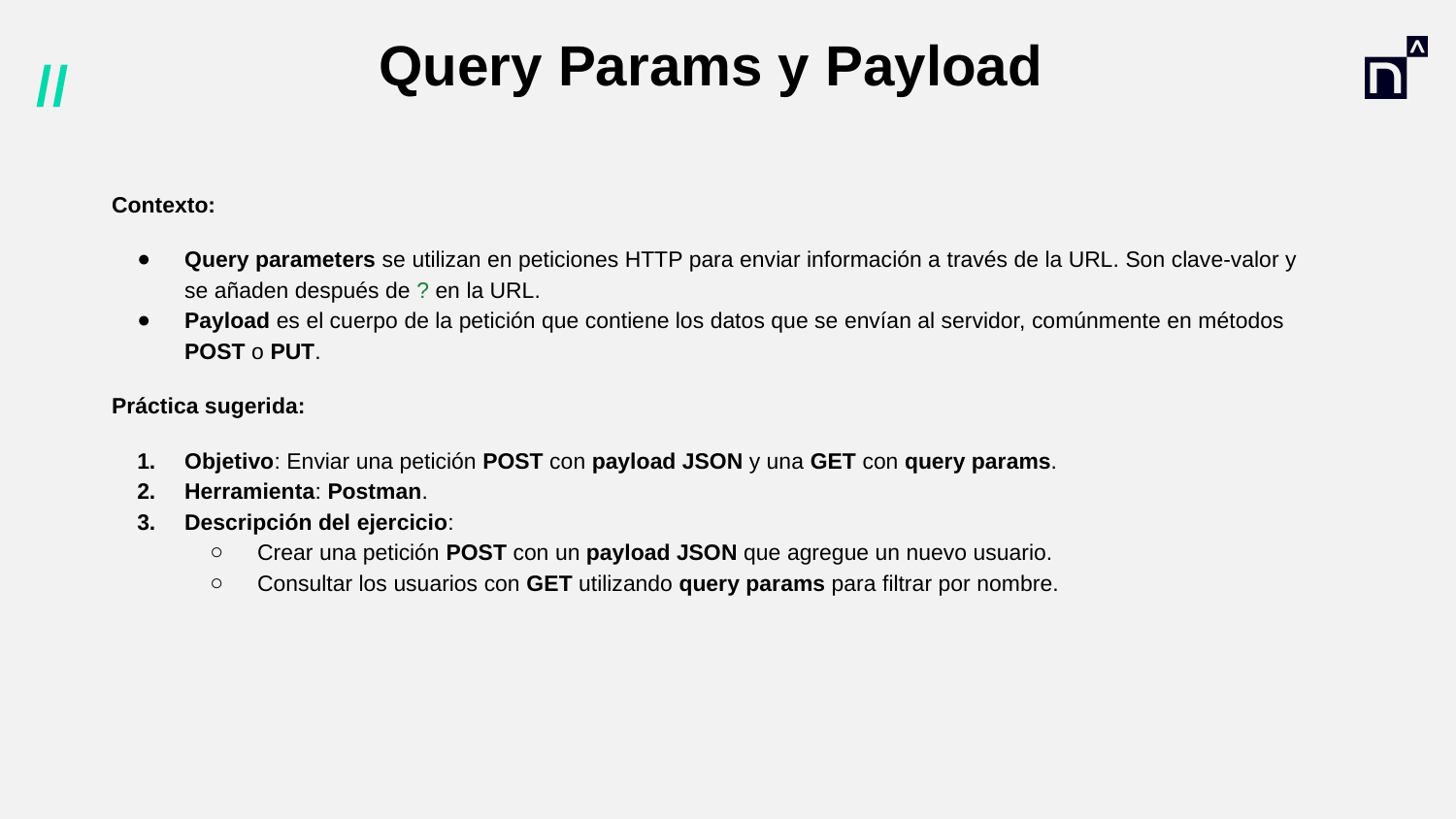

# Query Params y Payload

Contexto:
Query parameters se utilizan en peticiones HTTP para enviar información a través de la URL. Son clave-valor y se añaden después de ? en la URL.
Payload es el cuerpo de la petición que contiene los datos que se envían al servidor, comúnmente en métodos POST o PUT.
Práctica sugerida:
Objetivo: Enviar una petición POST con payload JSON y una GET con query params.
Herramienta: Postman.
Descripción del ejercicio:
Crear una petición POST con un payload JSON que agregue un nuevo usuario.
Consultar los usuarios con GET utilizando query params para filtrar por nombre.